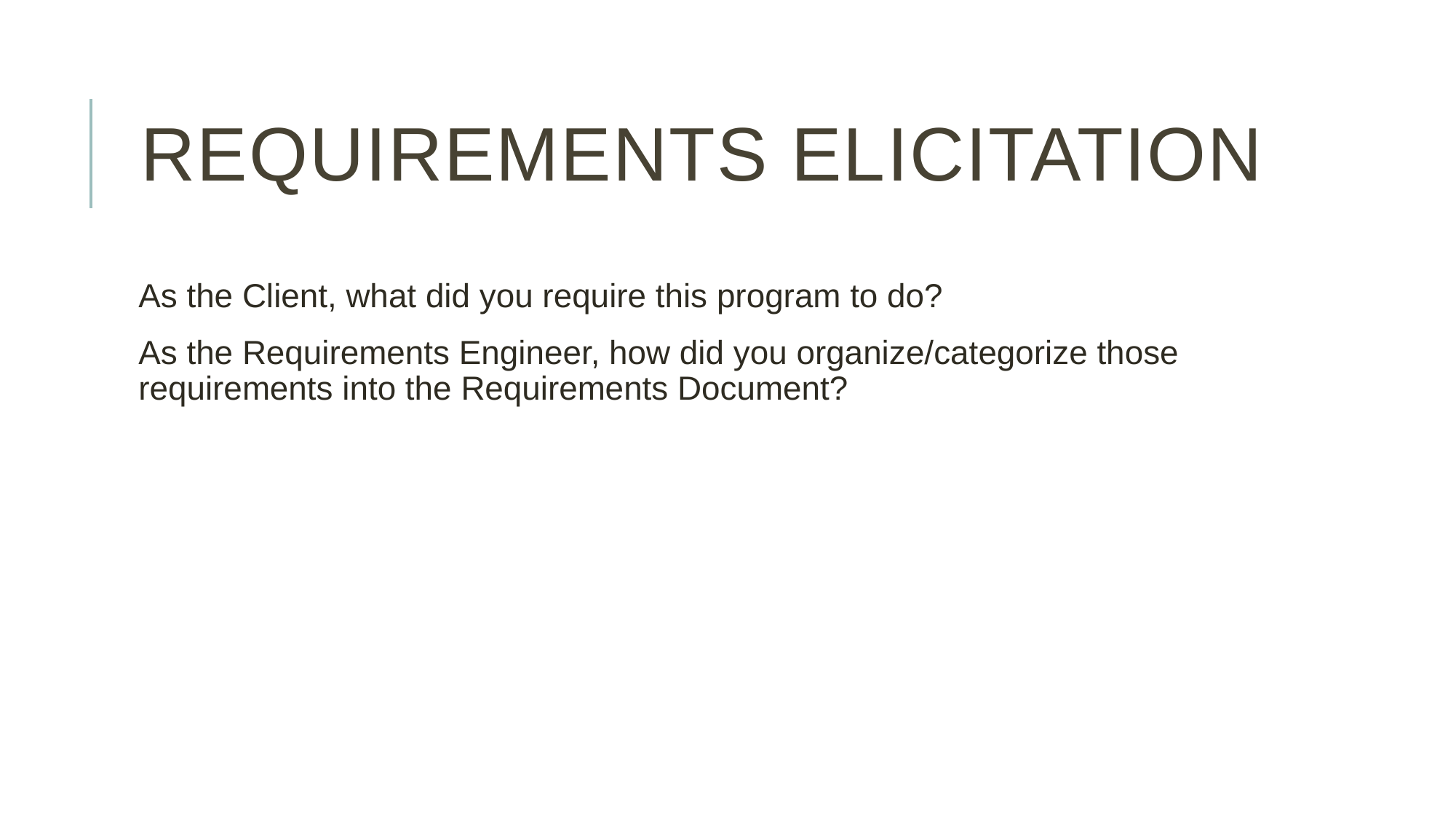

# Requirements Elicitation
As the Client, what did you require this program to do?
As the Requirements Engineer, how did you organize/categorize those requirements into the Requirements Document?